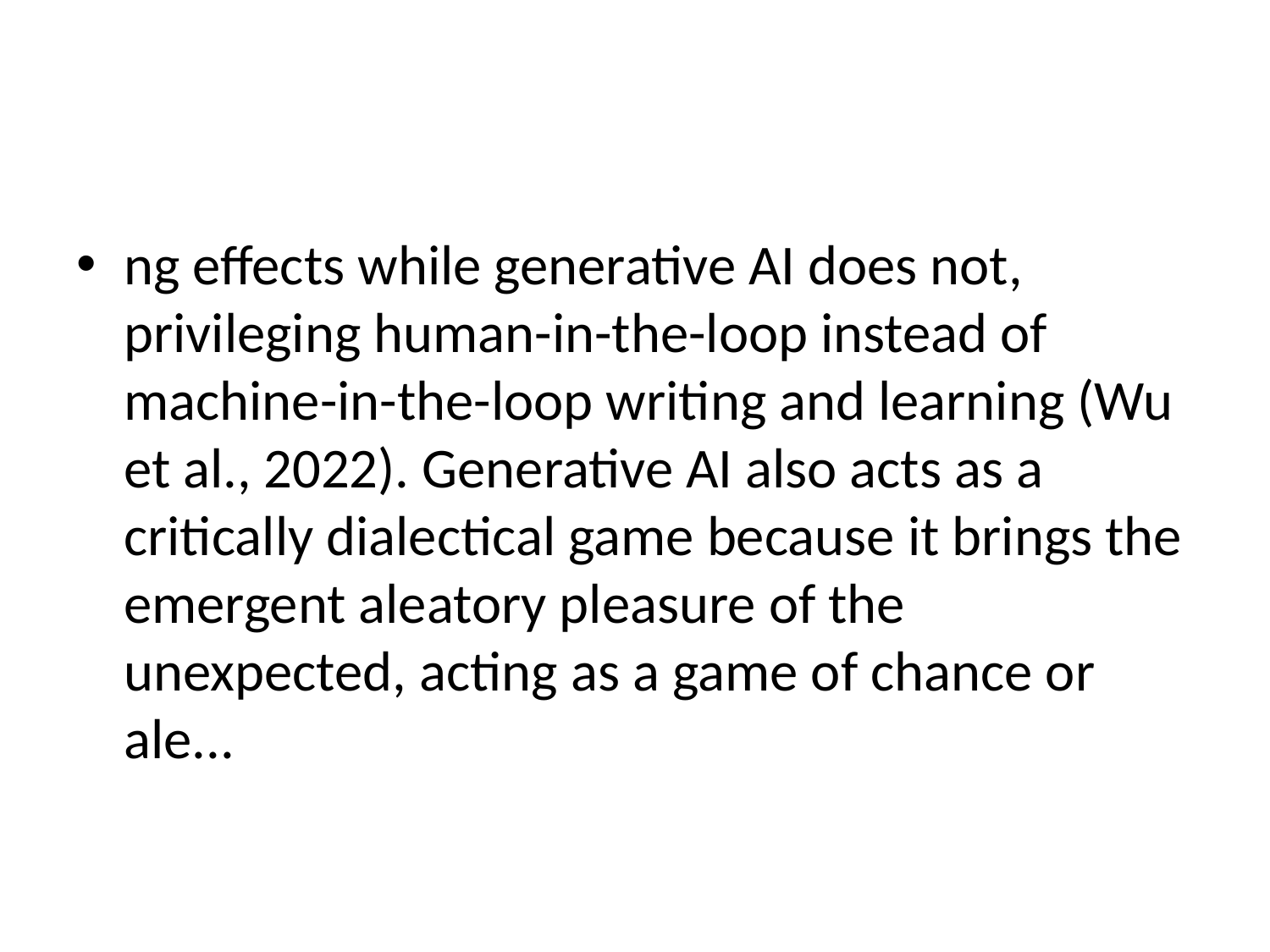

#
ng effects while generative AI does not, privileging human-in-the-loop instead of machine-in-the-loop writing and learning (Wu et al., 2022). Generative AI also acts as a critically dialectical game because it brings the emergent aleatory pleasure of the unexpected, acting as a game of chance or ale...